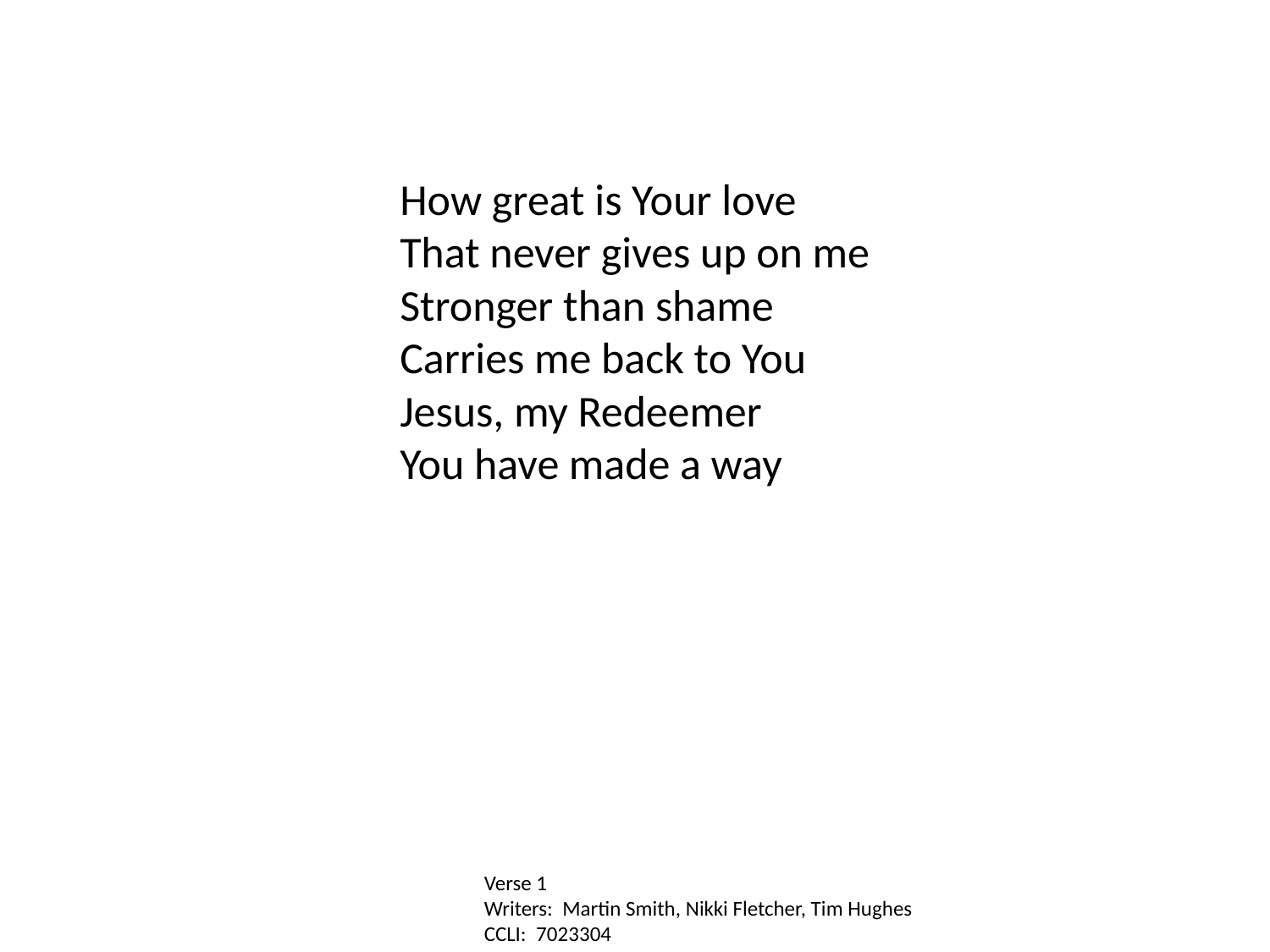

How great is Your love
That never gives up on me
Stronger than shame
Carries me back to You
Jesus, my Redeemer
You have made a way

Verse 1
Writers:  Martin Smith, Nikki Fletcher, Tim Hughes
CCLI:  7023304